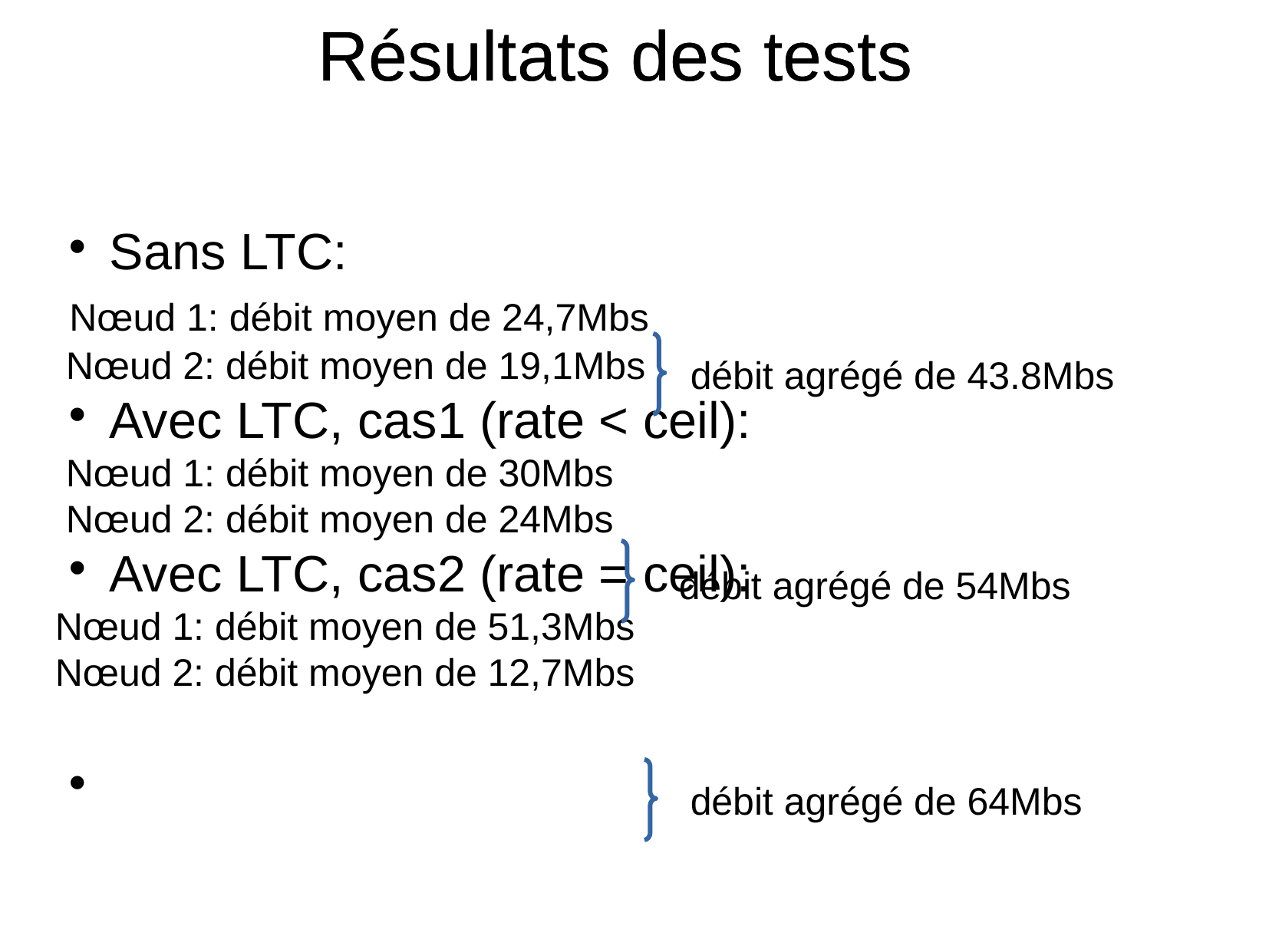

Résultats des tests
Résultats des tests
Sans LTC:
 Nœud 1: débit moyen de 24,7Mbs
 Nœud 2: débit moyen de 19,1Mbs
Avec LTC, cas1 (rate < ceil):
 Nœud 1: débit moyen de 30Mbs
 Nœud 2: débit moyen de 24Mbs
Avec LTC, cas2 (rate = ceil):
Nœud 1: débit moyen de 51,3Mbs
Nœud 2: débit moyen de 12,7Mbs

débit agrégé de 43.8Mbs

débit agrégé de 54Mbs

débit agrégé de 64Mbs